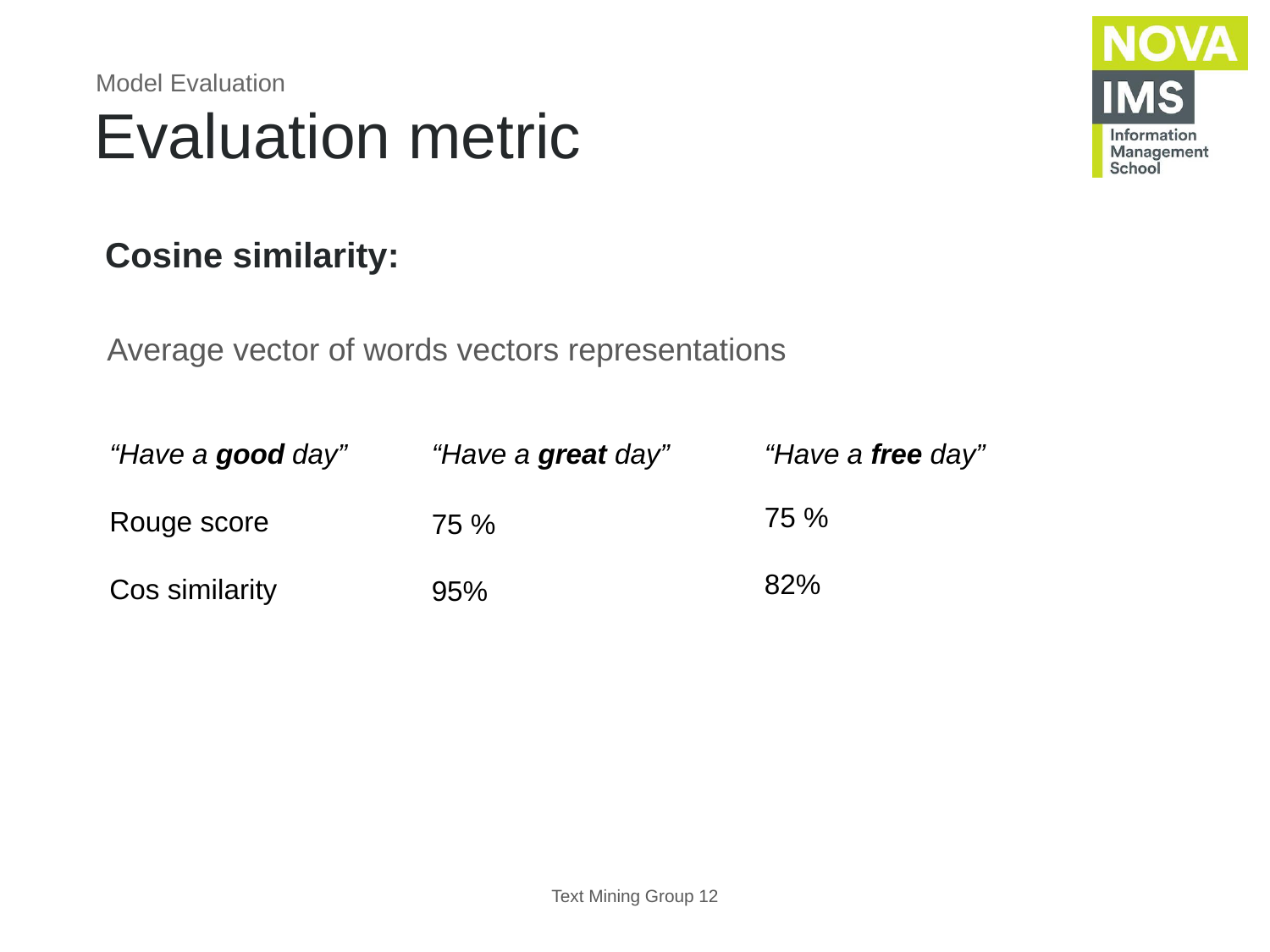

Model Evaluation
# Evaluation metric
Cosine similarity:

  Average vector of words vectors representations

“Have a good day”

Rouge score

Cos similarity
“Have a great day”

“Have a free day”

75 %

82%
75 %

95%